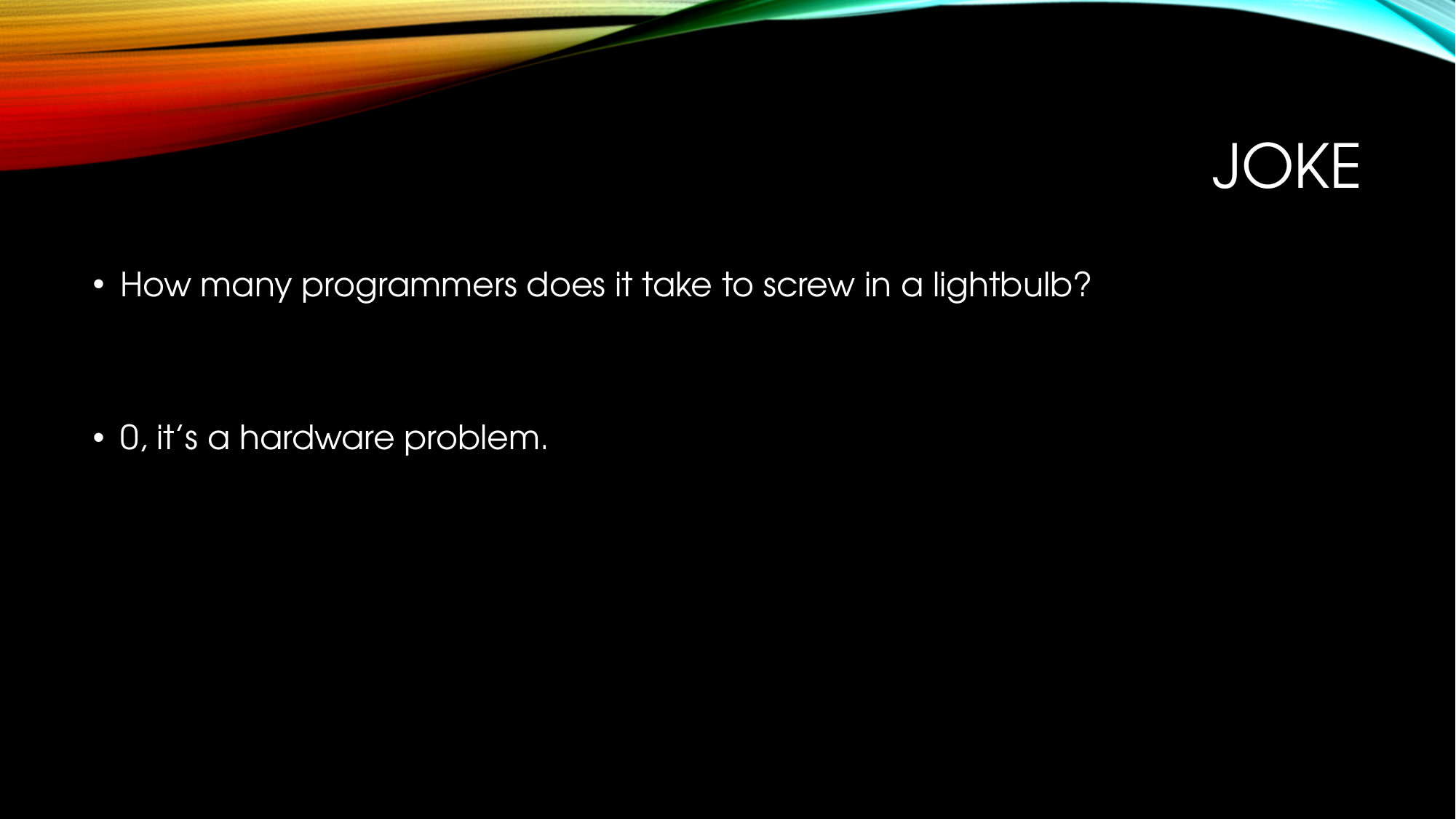

# Joke
How many programmers does it take to screw in a lightbulb?

0, it’s a hardware problem.